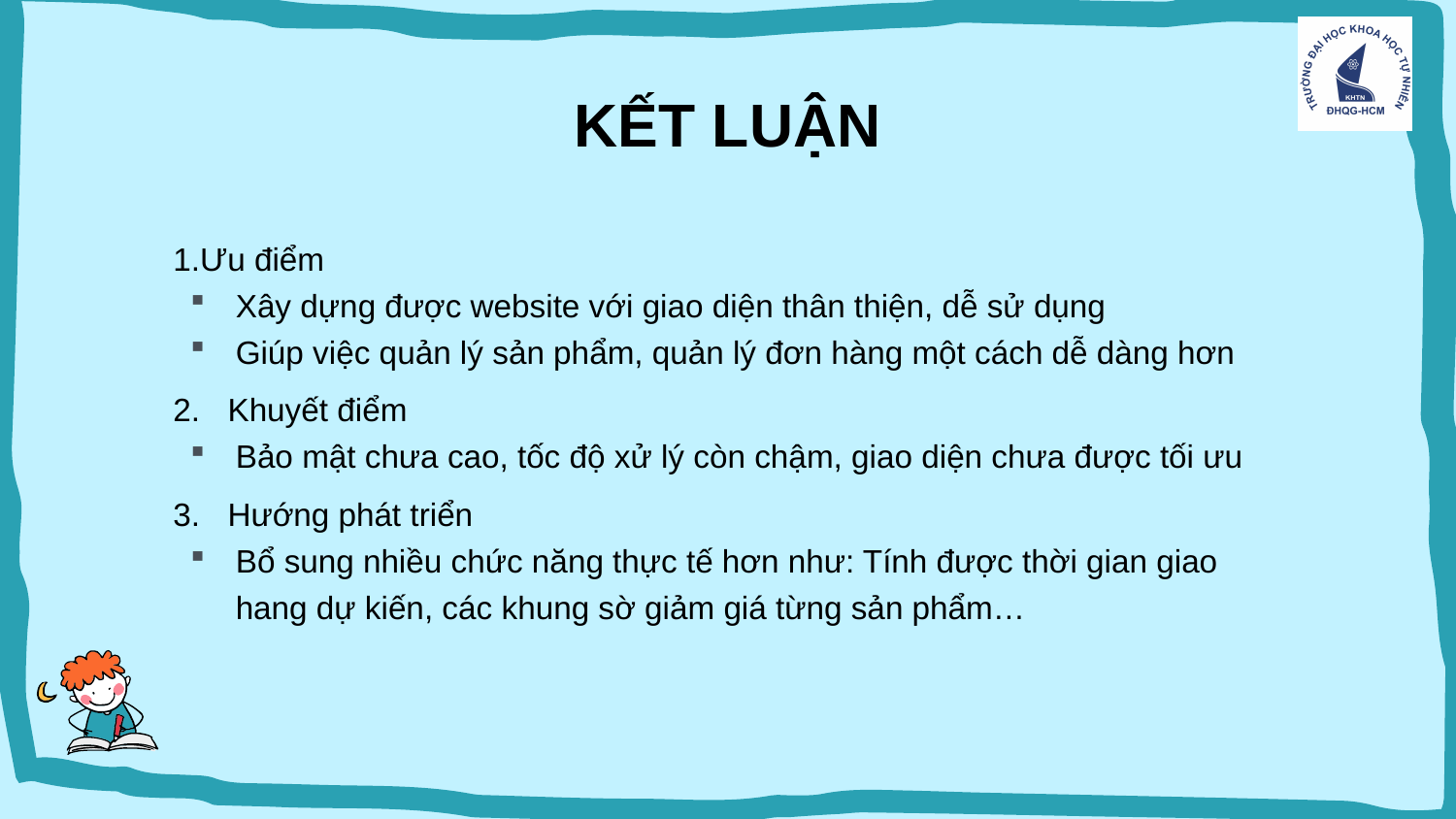

# KẾT LUẬN
Ưu điểm
Xây dựng được website với giao diện thân thiện, dễ sử dụng
Giúp việc quản lý sản phẩm, quản lý đơn hàng một cách dễ dàng hơn
Khuyết điểm
Bảo mật chưa cao, tốc độ xử lý còn chậm, giao diện chưa được tối ưu
Hướng phát triển
Bổ sung nhiều chức năng thực tế hơn như: Tính được thời gian giao hang dự kiến, các khung sờ giảm giá từng sản phẩm…